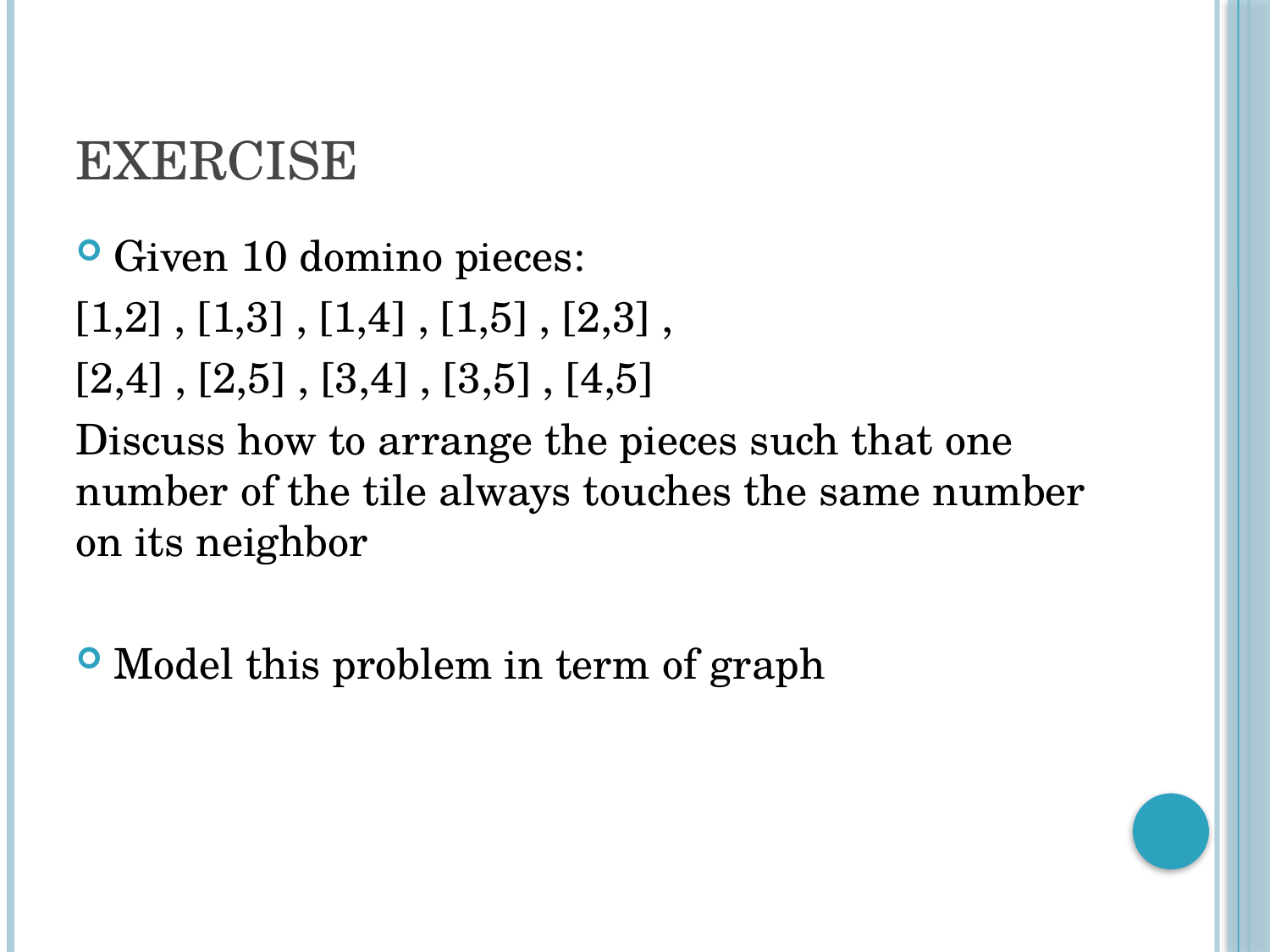

# Exercise
Given 10 domino pieces:
[1,2] , [1,3] , [1,4] , [1,5] , [2,3] ,
[2,4] , [2,5] , [3,4] , [3,5] , [4,5]
Discuss how to arrange the pieces such that one number of the tile always touches the same number on its neighbor

Model this problem in term of graph